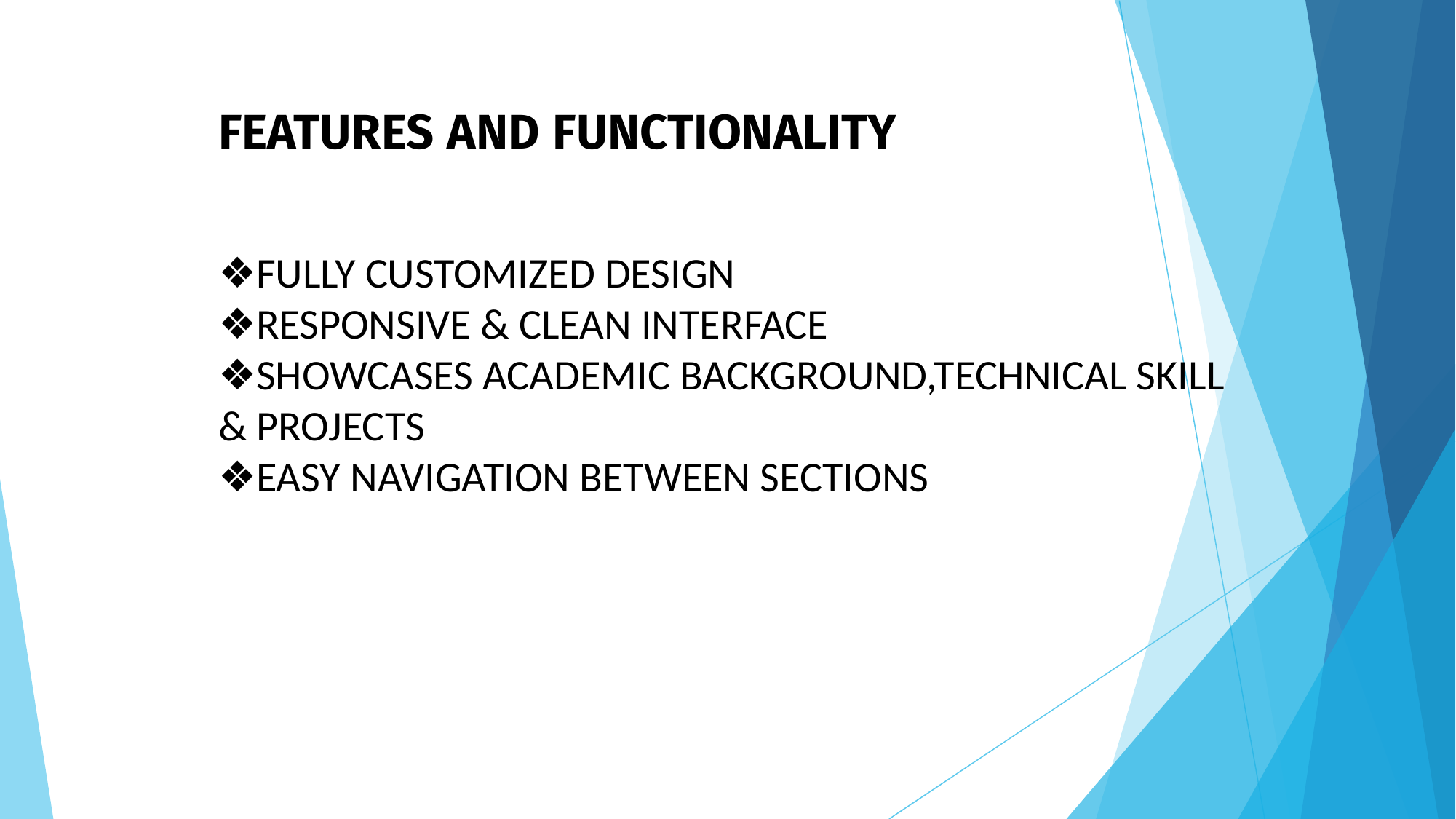

# FEATURES AND FUNCTIONALITY
❖FULLY CUSTOMIZED DESIGN
❖RESPONSIVE & CLEAN INTERFACE
❖SHOWCASES ACADEMIC BACKGROUND,TECHNICAL SKILL & PROJECTS
❖EASY NAVIGATION BETWEEN SECTIONS